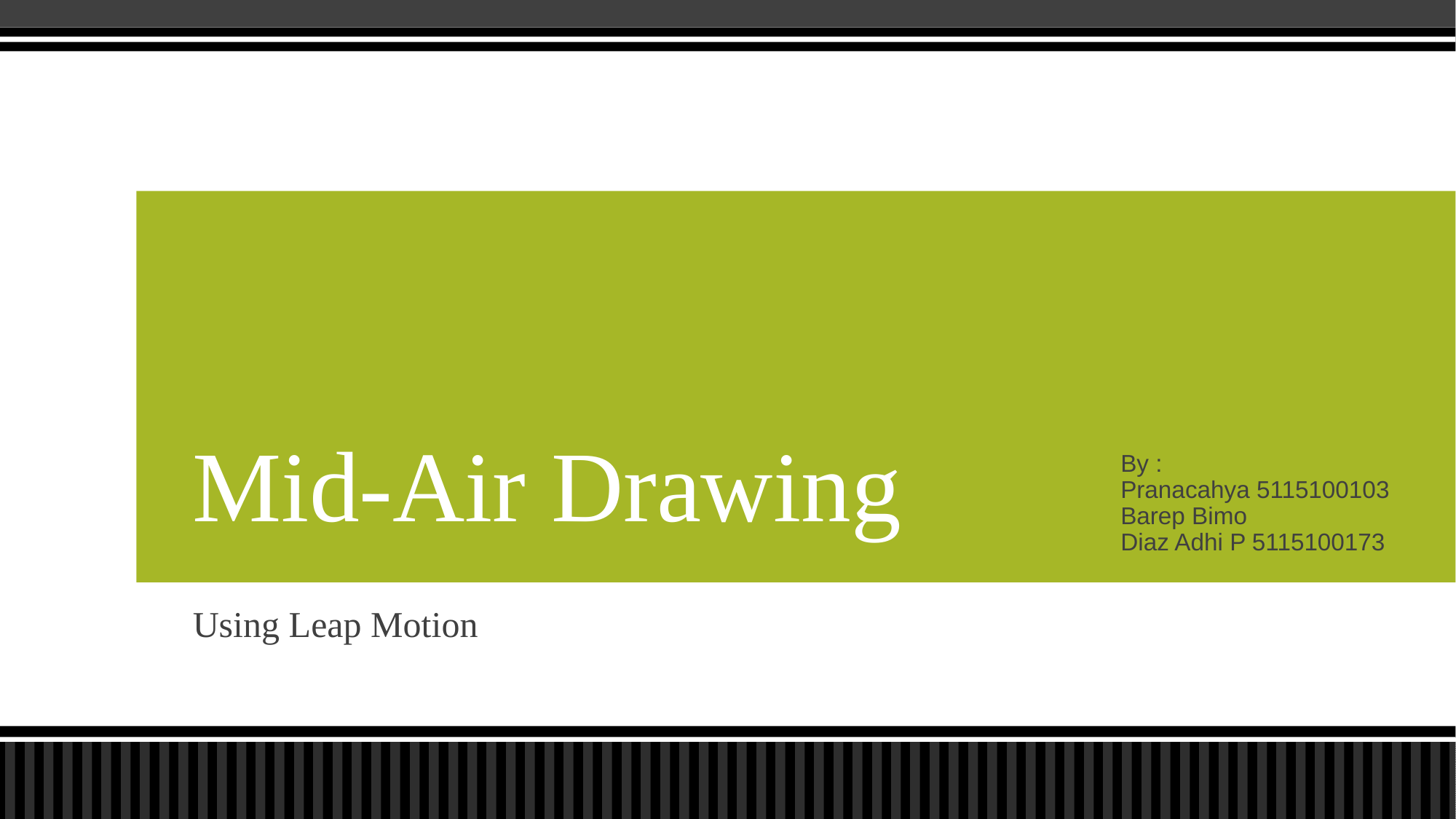

# Mid-Air Drawing
By :
Pranacahya 5115100103
Barep Bimo
Diaz Adhi P 5115100173
Using Leap Motion